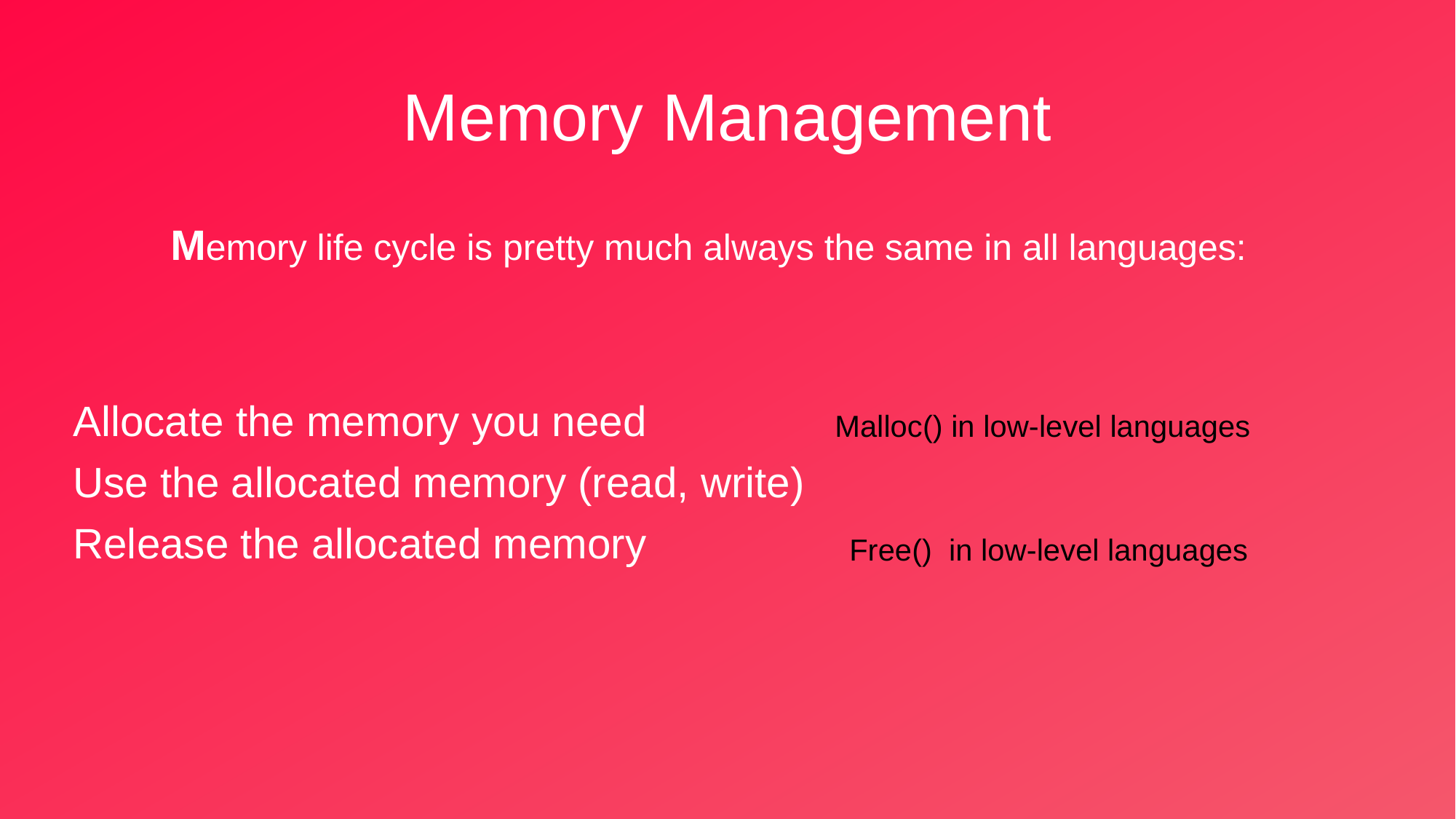

# Memory Management
Memory life cycle is pretty much always the same in all languages:

Allocate the memory you need
Use the allocated memory (read, write)
Release the allocated memory

Malloc() in low-level languages

Free()  in low-level languages